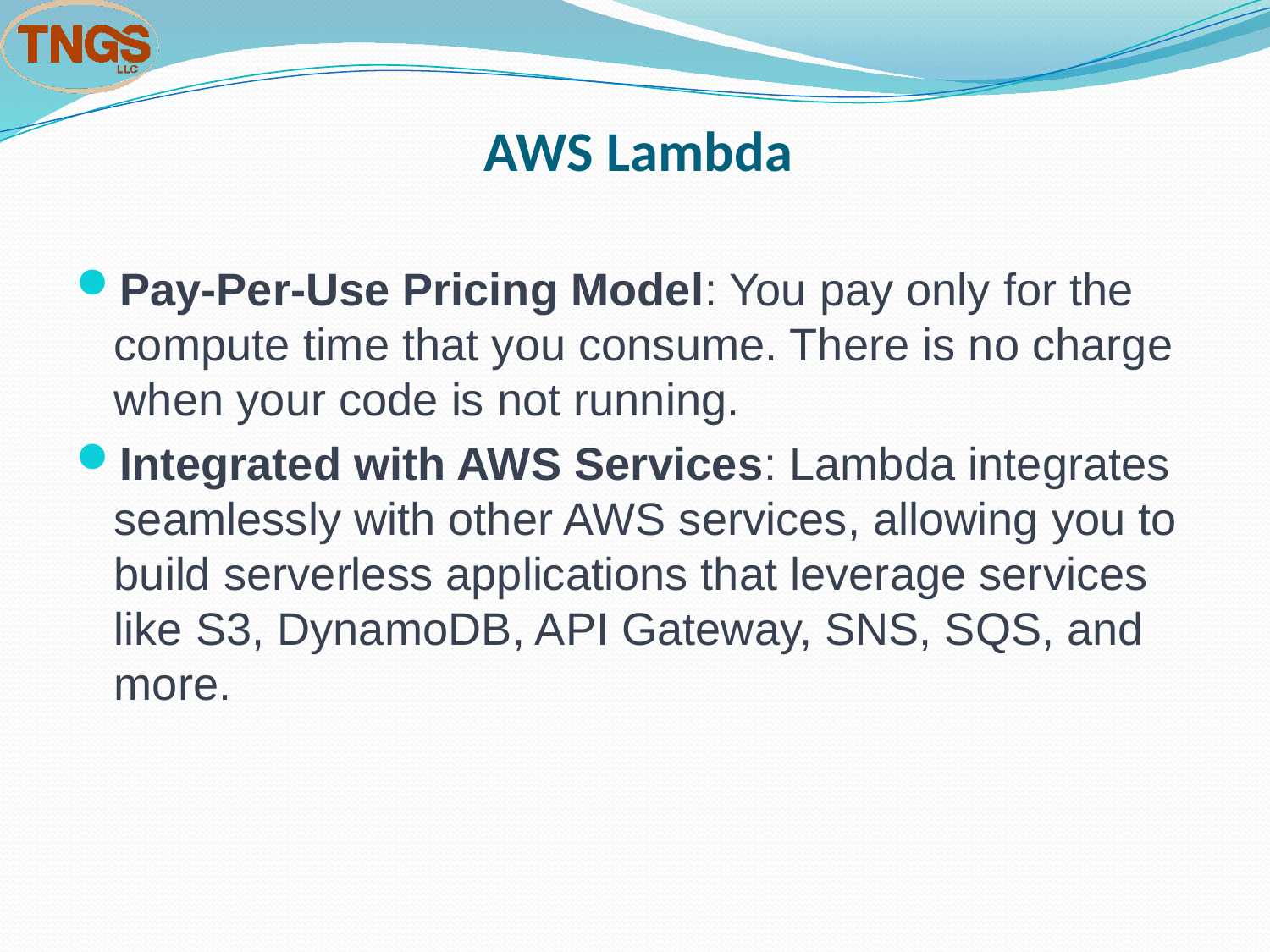

# AWS Lambda
Pay-Per-Use Pricing Model: You pay only for the compute time that you consume. There is no charge when your code is not running.
Integrated with AWS Services: Lambda integrates seamlessly with other AWS services, allowing you to build serverless applications that leverage services like S3, DynamoDB, API Gateway, SNS, SQS, and more.